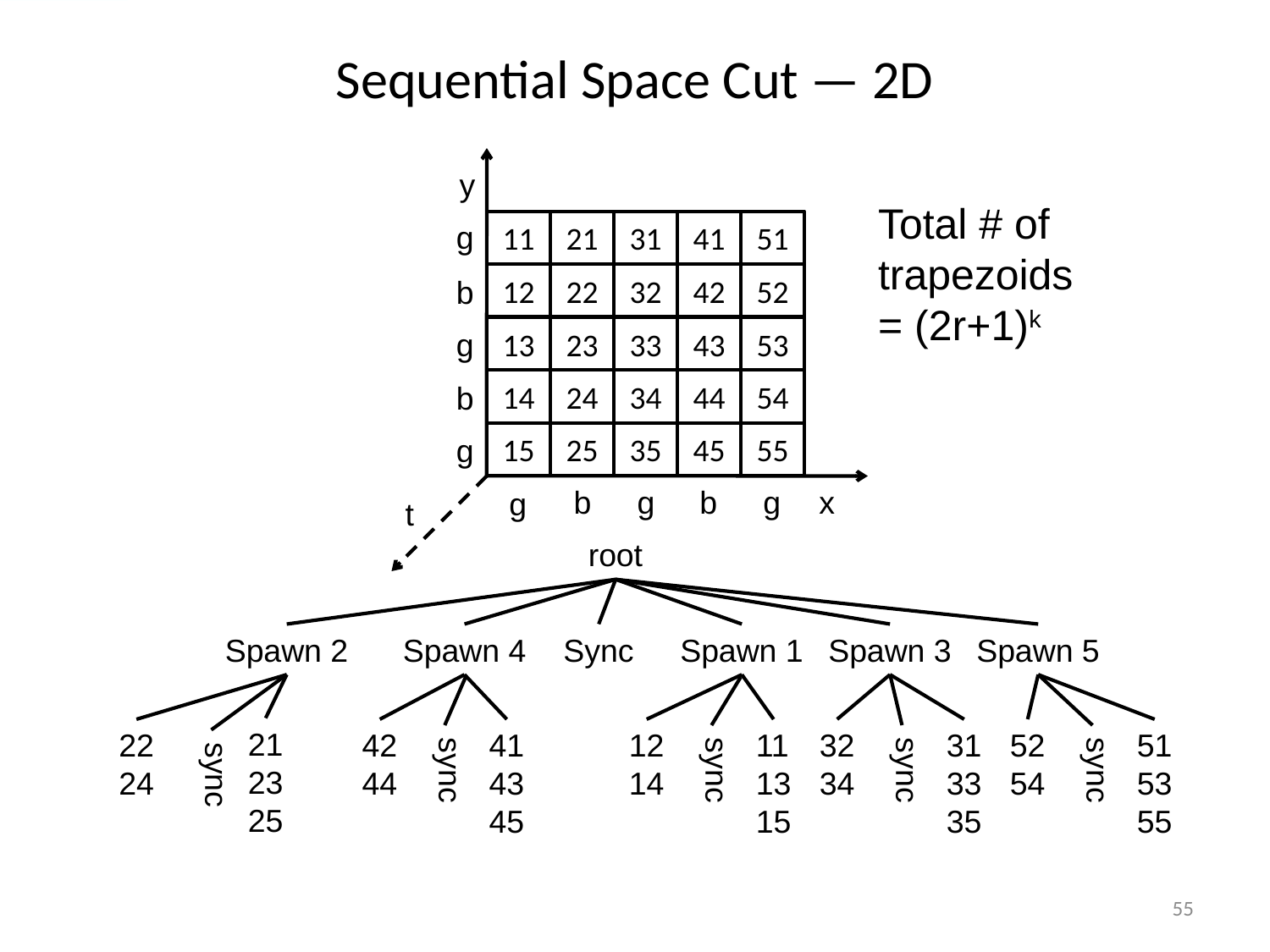

# Sequential Space Cut — 2D
y
Total # of trapezoids = (2r+1)k
11
21
31
41
51
g
12
22
32
42
52
b
13
23
33
43
53
g
14
24
34
44
54
b
15
25
35
45
55
g
b
g
b
g
x
g
t
root
Spawn 2
Spawn 4
Sync
Spawn 1
Spawn 3
Spawn 5
21
23
25
22
24
42
44
41
43
45
12
14
11
13
15
32
34
31
33
35
52
54
51
53
55
sync
sync
sync
sync
sync
55